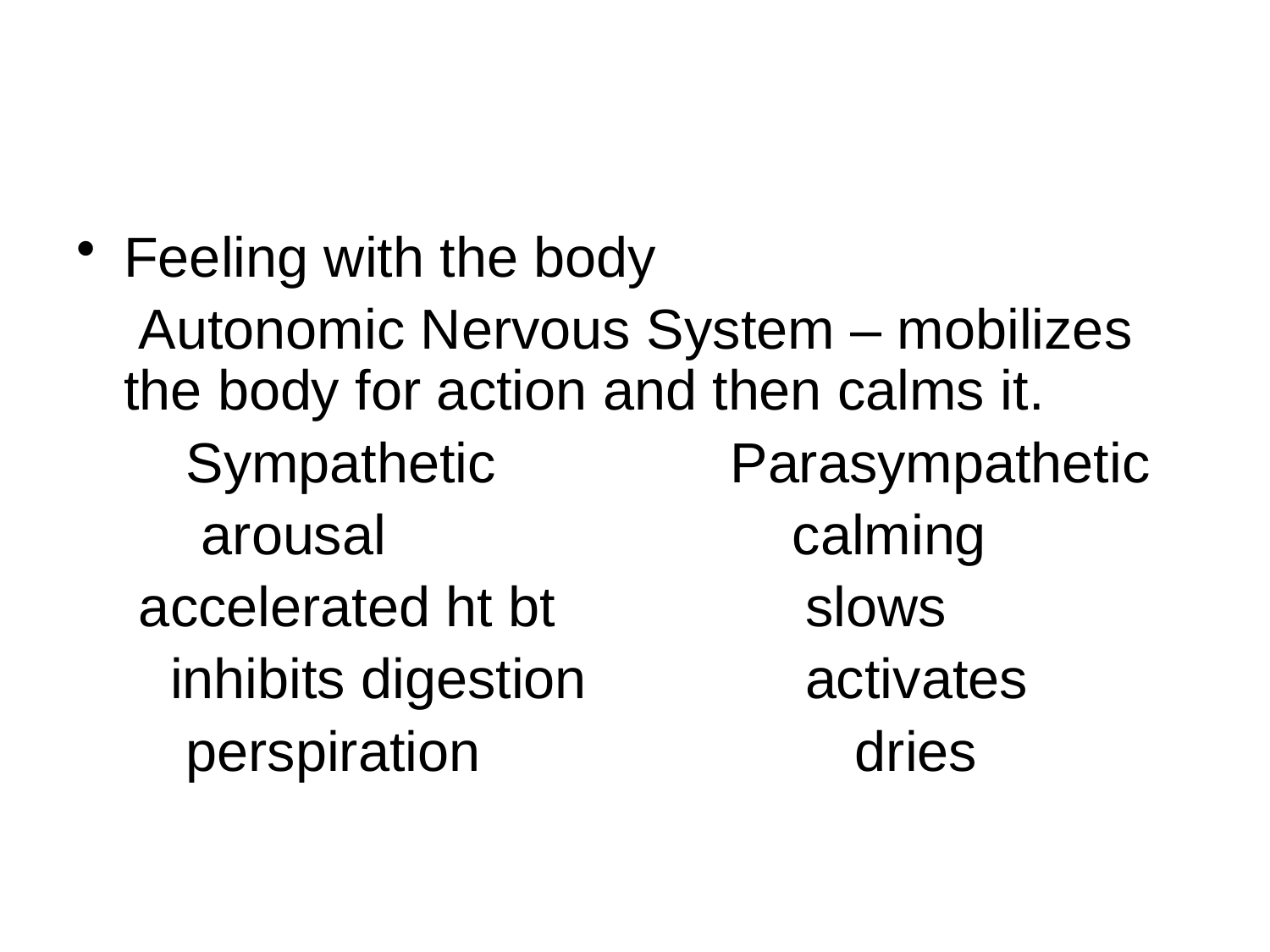

#
Feeling with the body
    Autonomic Nervous System – mobilizes the body for action and then calms it.
       Sympathetic               Parasympathetic
        arousal                          calming
    accelerated ht bt                slows
      inhibits digestion              activates
       perspiration                        dries